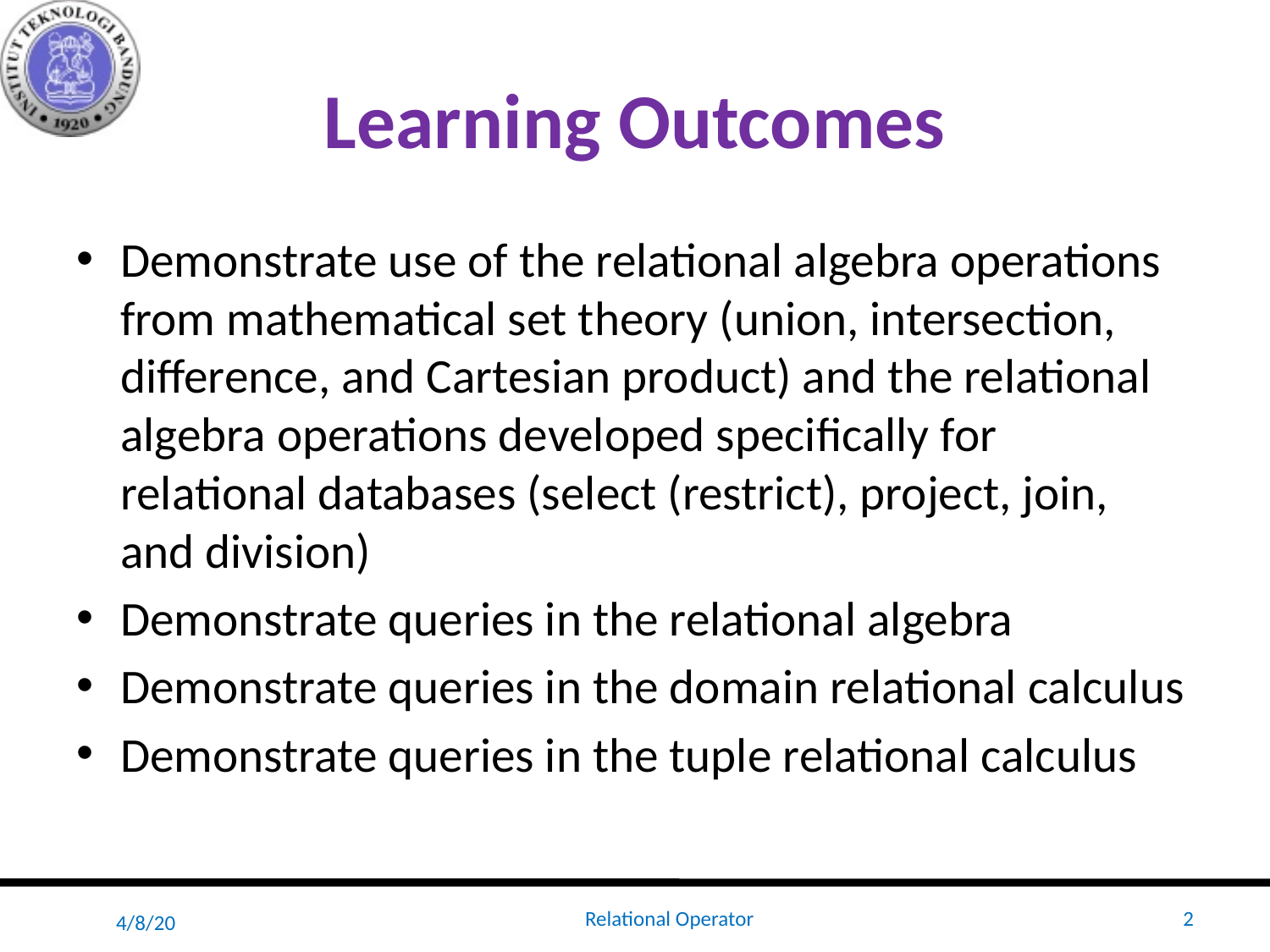

# Learning Outcomes
Demonstrate use of the relational algebra operations from mathematical set theory (union, intersection, difference, and Cartesian product) and the relational algebra operations developed specifically for relational databases (select (restrict), project, join, and division)
Demonstrate queries in the relational algebra
Demonstrate queries in the domain relational calculus
Demonstrate queries in the tuple relational calculus
4/8/20
Relational Operator
2